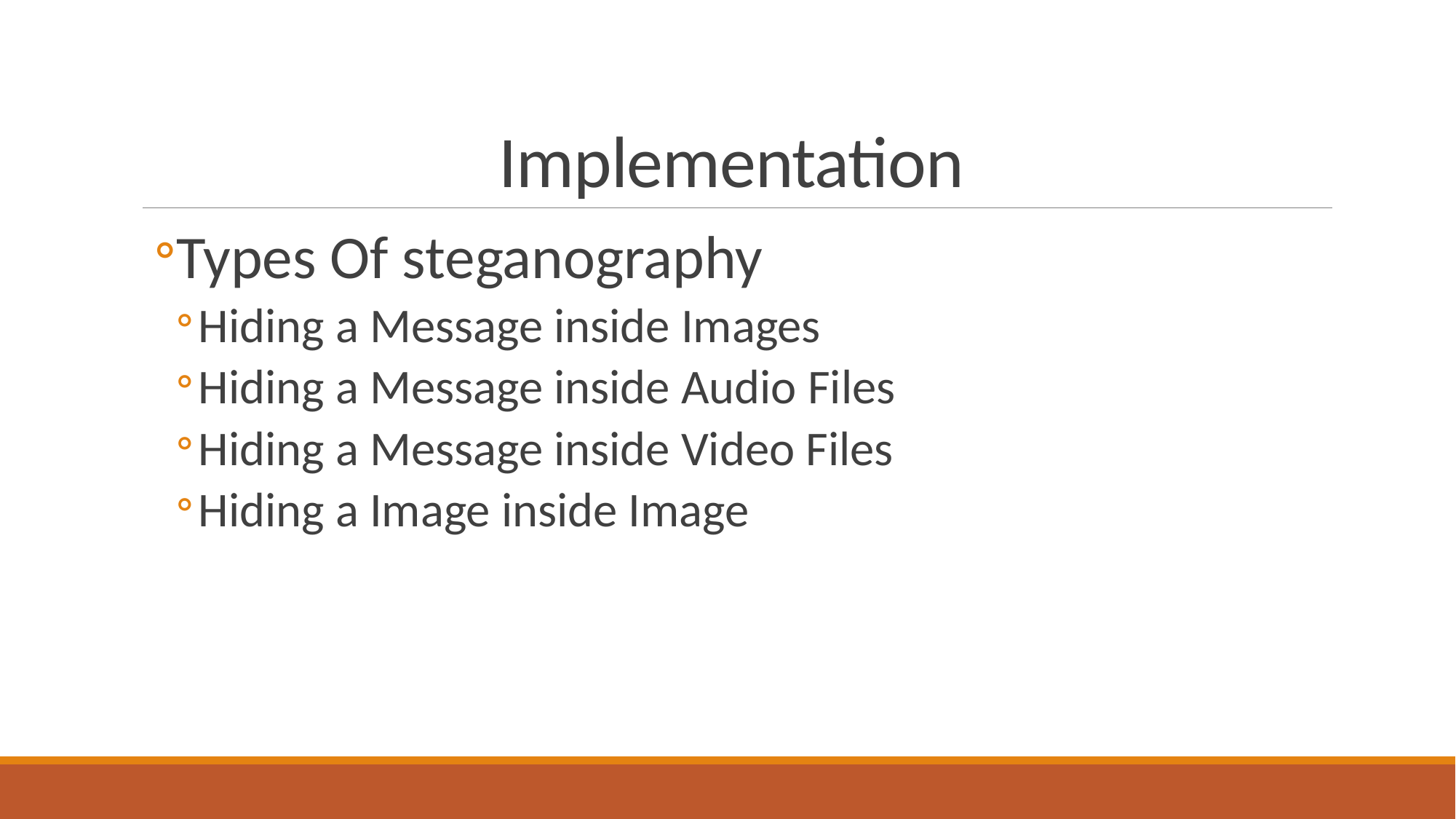

# Implementation
Types Of steganography
Hiding a Message inside Images
Hiding a Message inside Audio Files
Hiding a Message inside Video Files
Hiding a Image inside Image